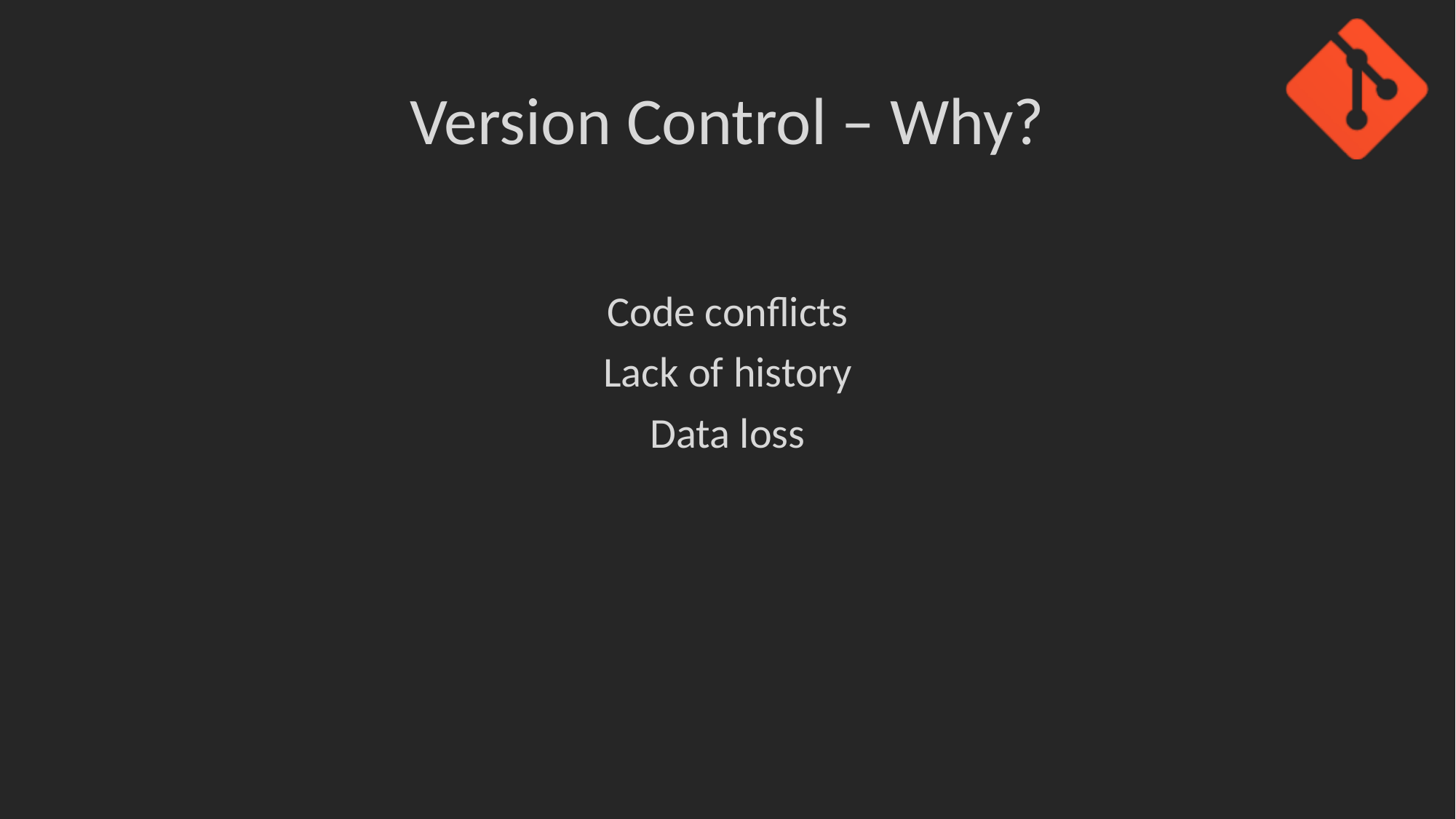

# Version Control – Why?

Code conflicts
Lack of history
Data loss